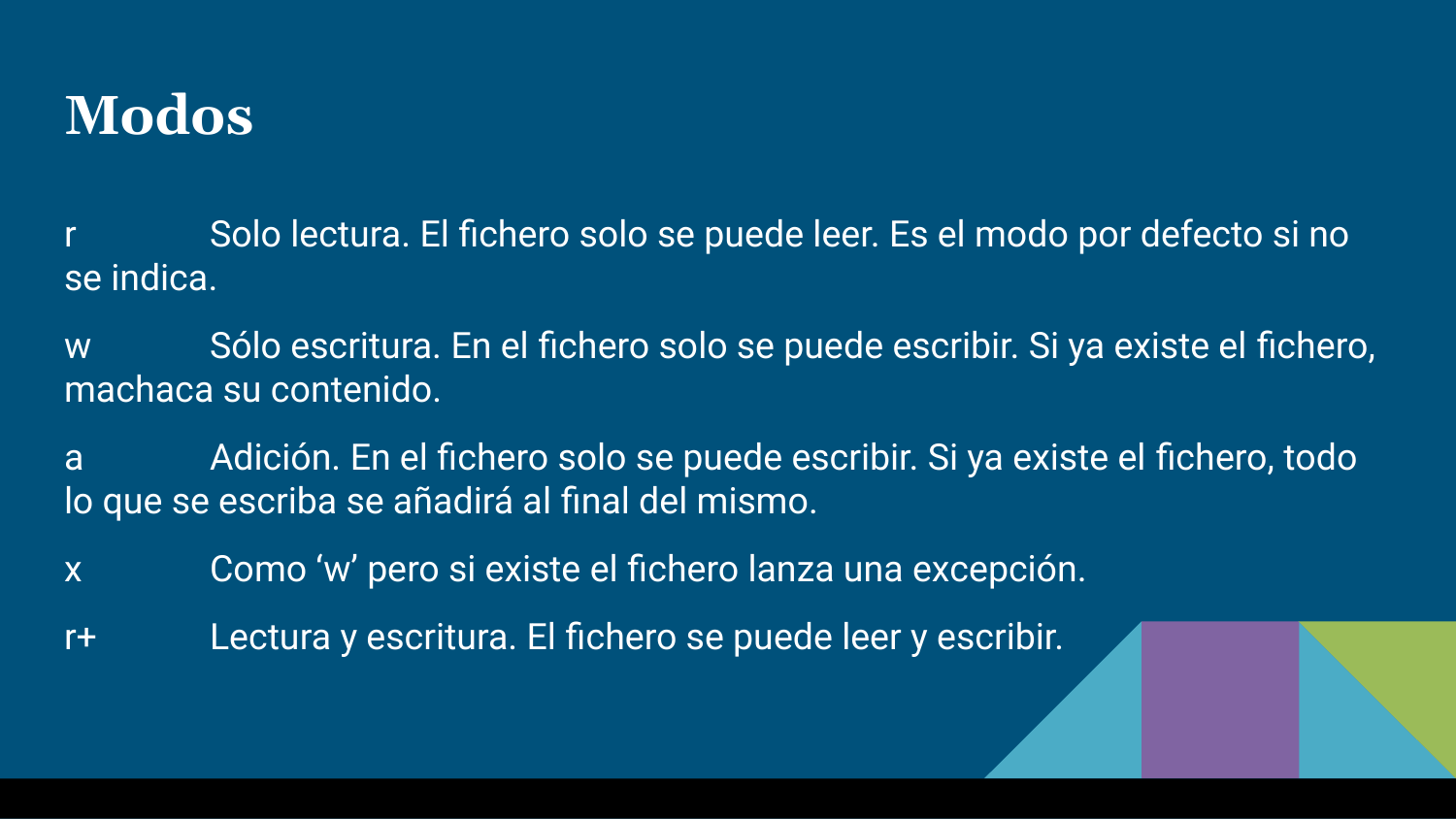

# Modos
r	Solo lectura. El fichero solo se puede leer. Es el modo por defecto si no se indica.
w	Sólo escritura. En el fichero solo se puede escribir. Si ya existe el fichero, machaca su contenido.
a	Adición. En el fichero solo se puede escribir. Si ya existe el fichero, todo lo que se escriba se añadirá al final del mismo.
x	Como ‘w’ pero si existe el fichero lanza una excepción.
r+	Lectura y escritura. El fichero se puede leer y escribir.